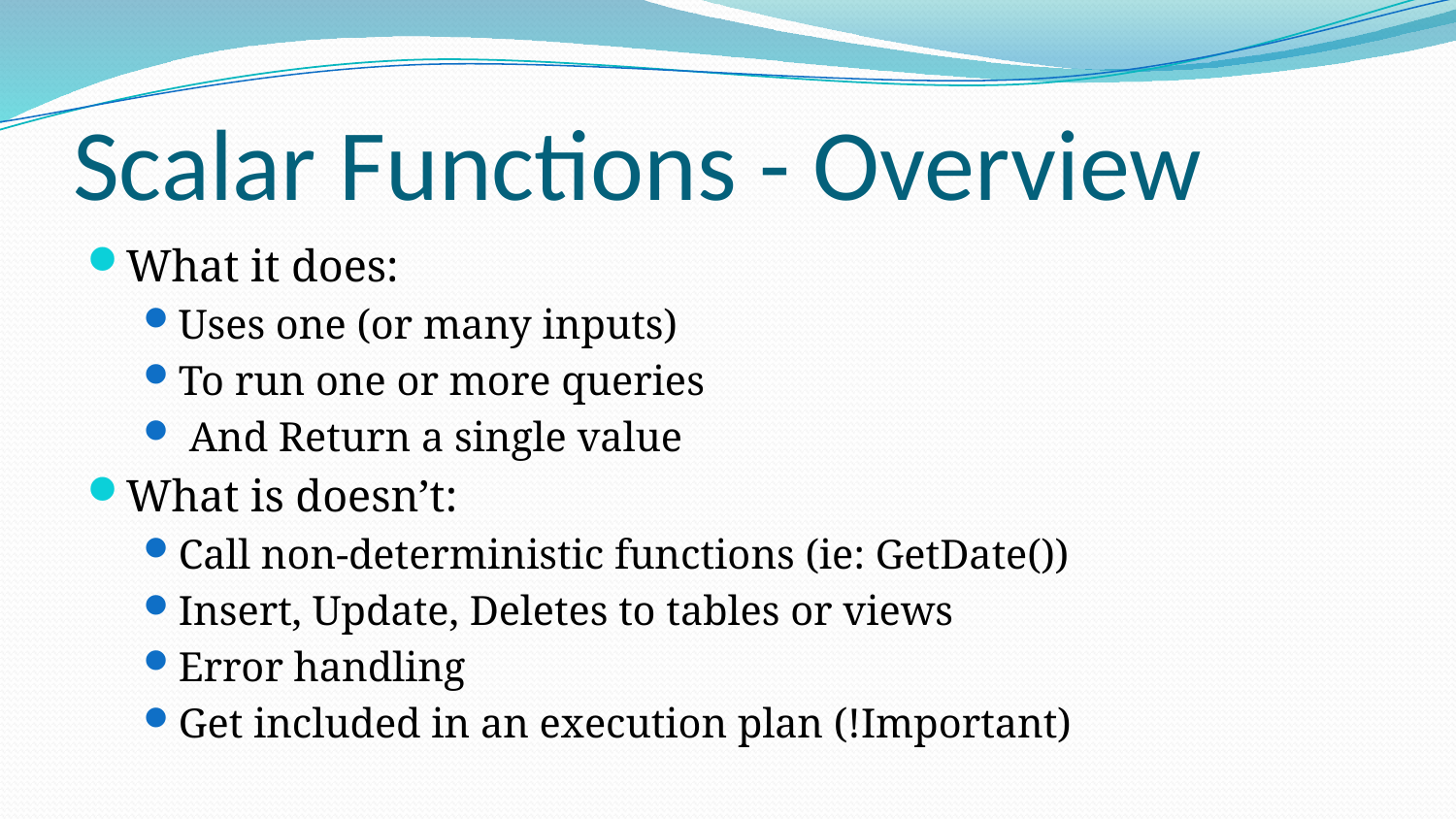

# Scalar Functions - Overview
What it does:
Uses one (or many inputs)
To run one or more queries
 And Return a single value
What is doesn’t:
Call non-deterministic functions (ie: GetDate())
Insert, Update, Deletes to tables or views
Error handling
Get included in an execution plan (!Important)